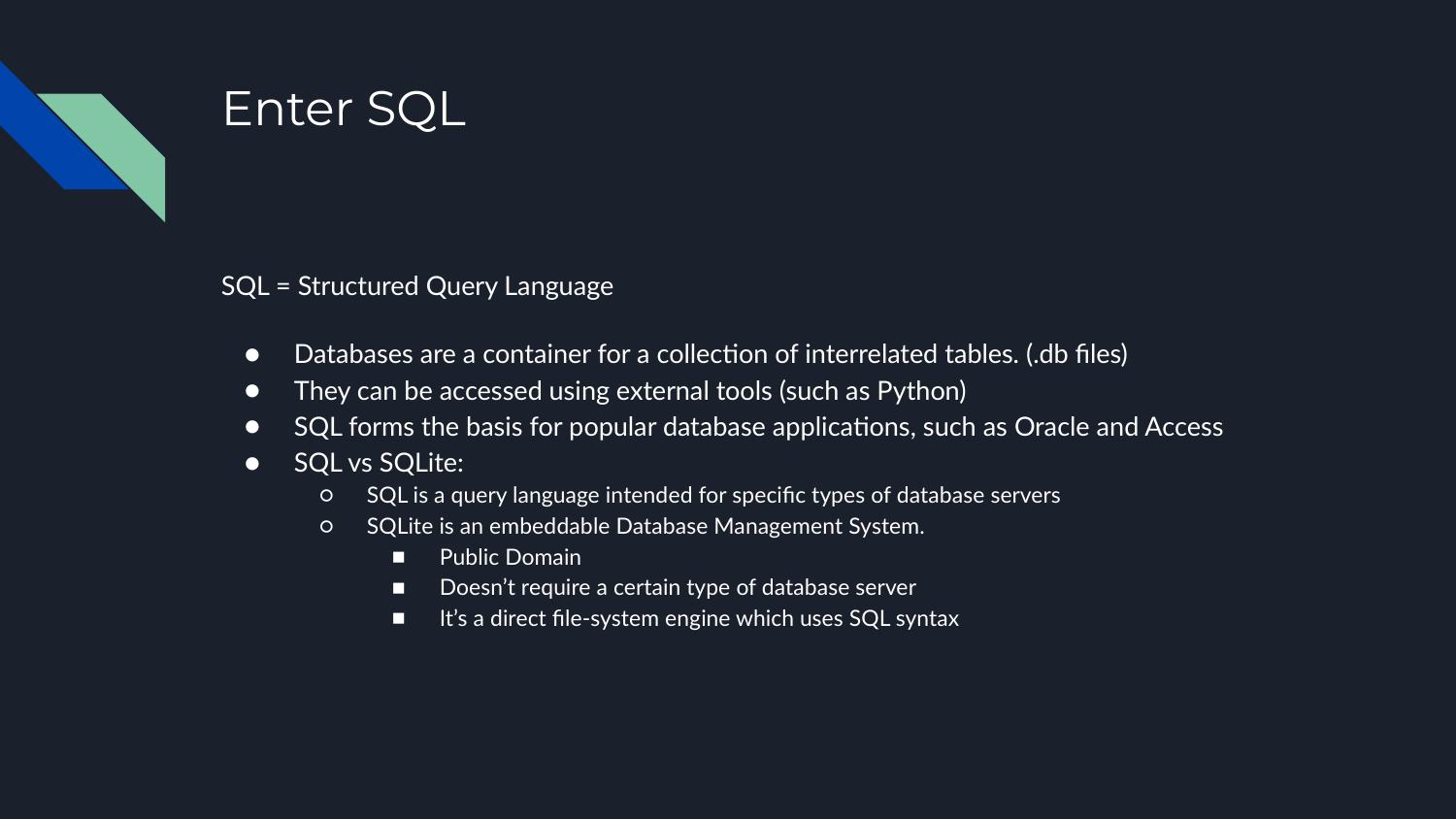

# Enter SQL
SQL = Structured Query Language
Databases are a container for a collection of interrelated tables. (.db files)
They can be accessed using external tools (such as Python)
SQL forms the basis for popular database applications, such as Oracle and Access
SQL vs SQLite:
SQL is a query language intended for specific types of database servers
SQLite is an embeddable Database Management System.
Public Domain
Doesn’t require a certain type of database server
It’s a direct file-system engine which uses SQL syntax